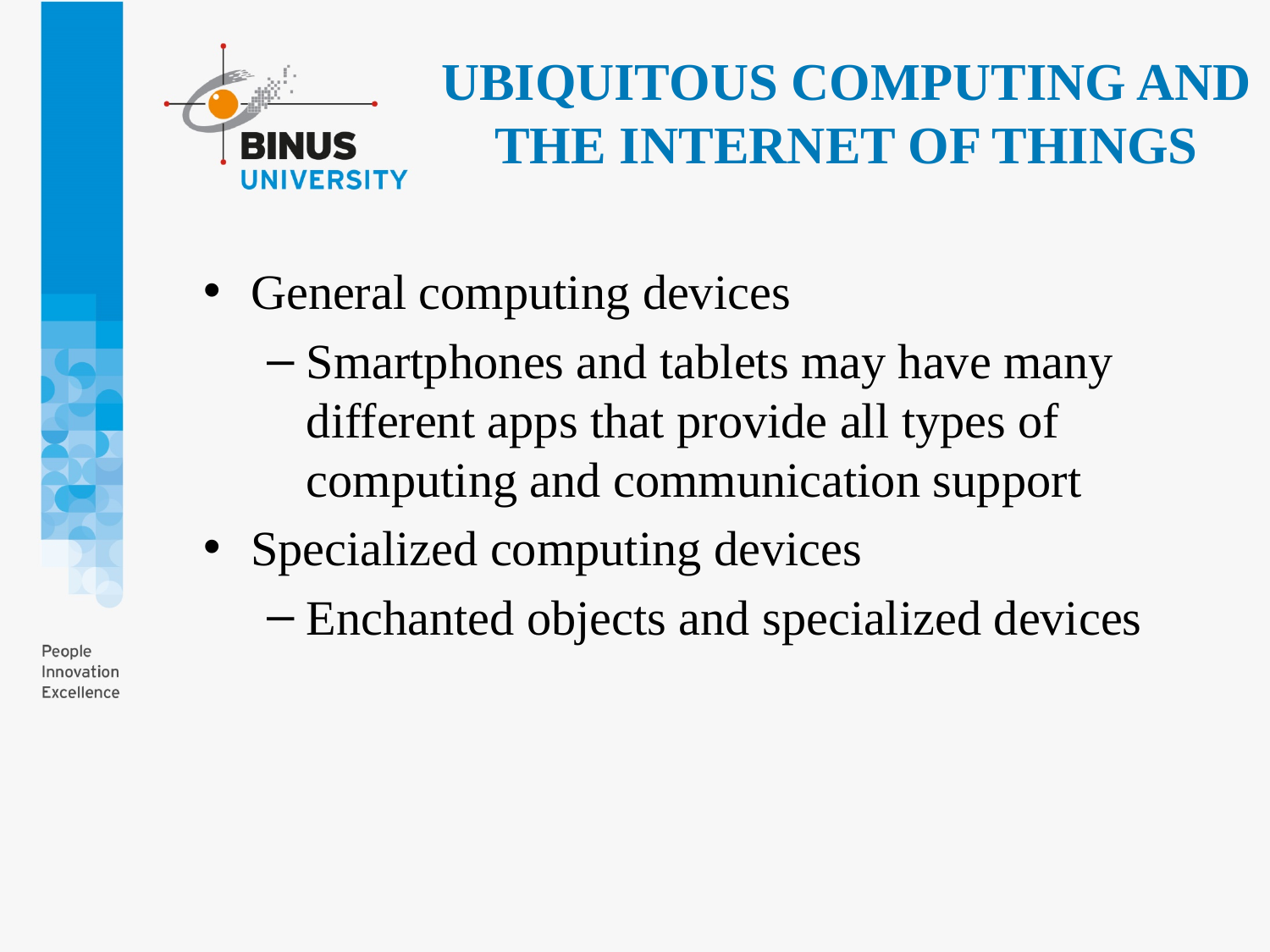

# UBIQUITOUS COMPUTING AND THE INTERNET OF THINGS
General computing devices
Smartphones and tablets may have many different apps that provide all types of computing and communication support
Specialized computing devices
Enchanted objects and specialized devices